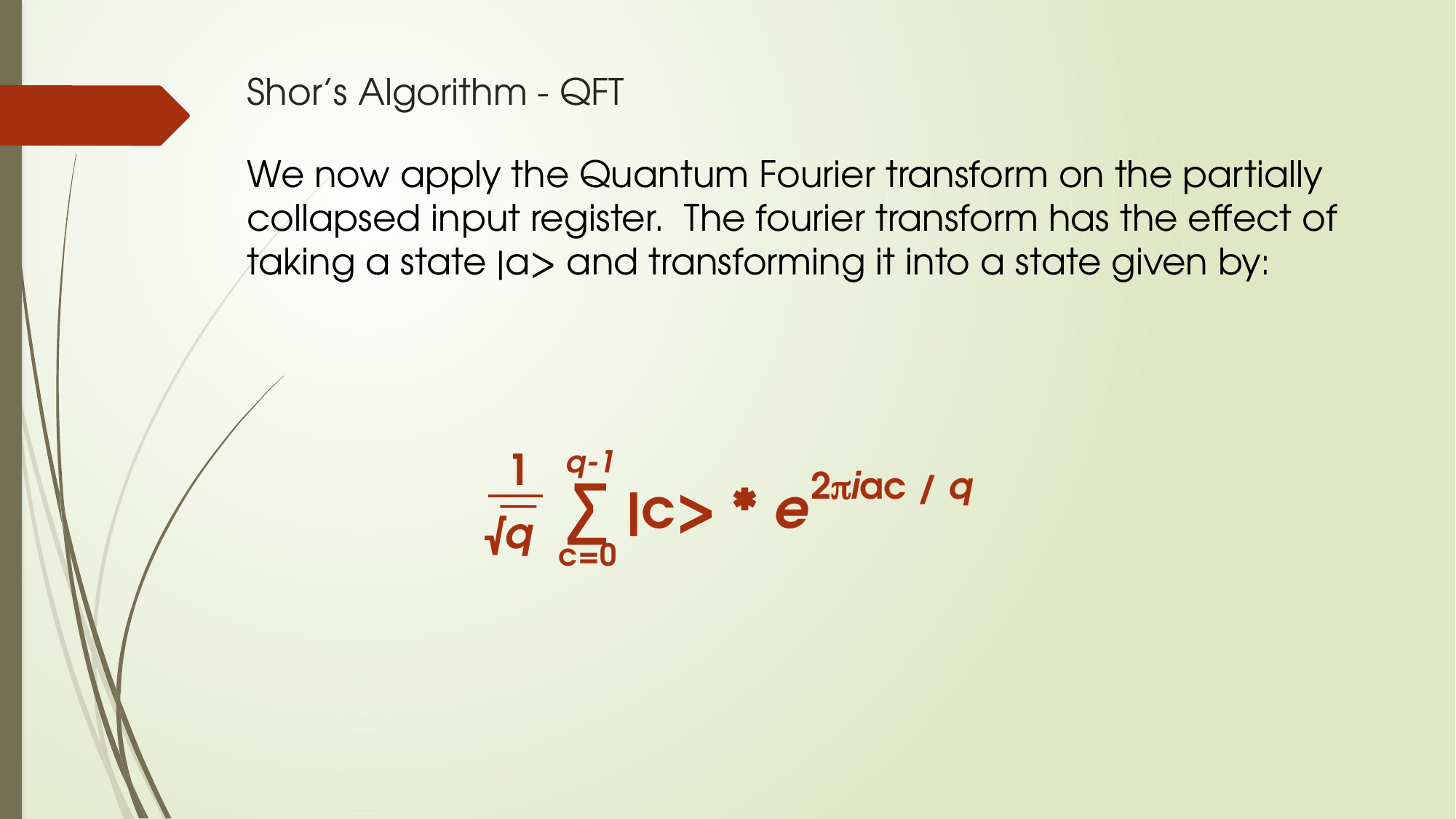

# Shor’s Algorithm - QFT
We now apply the Quantum Fourier transform on the partially collapsed input register.  The fourier transform has the effect of taking a state |a> and transforming it into a state given by:

q-1
1
2πiac / q
∑ |c> * e

√q

c=0